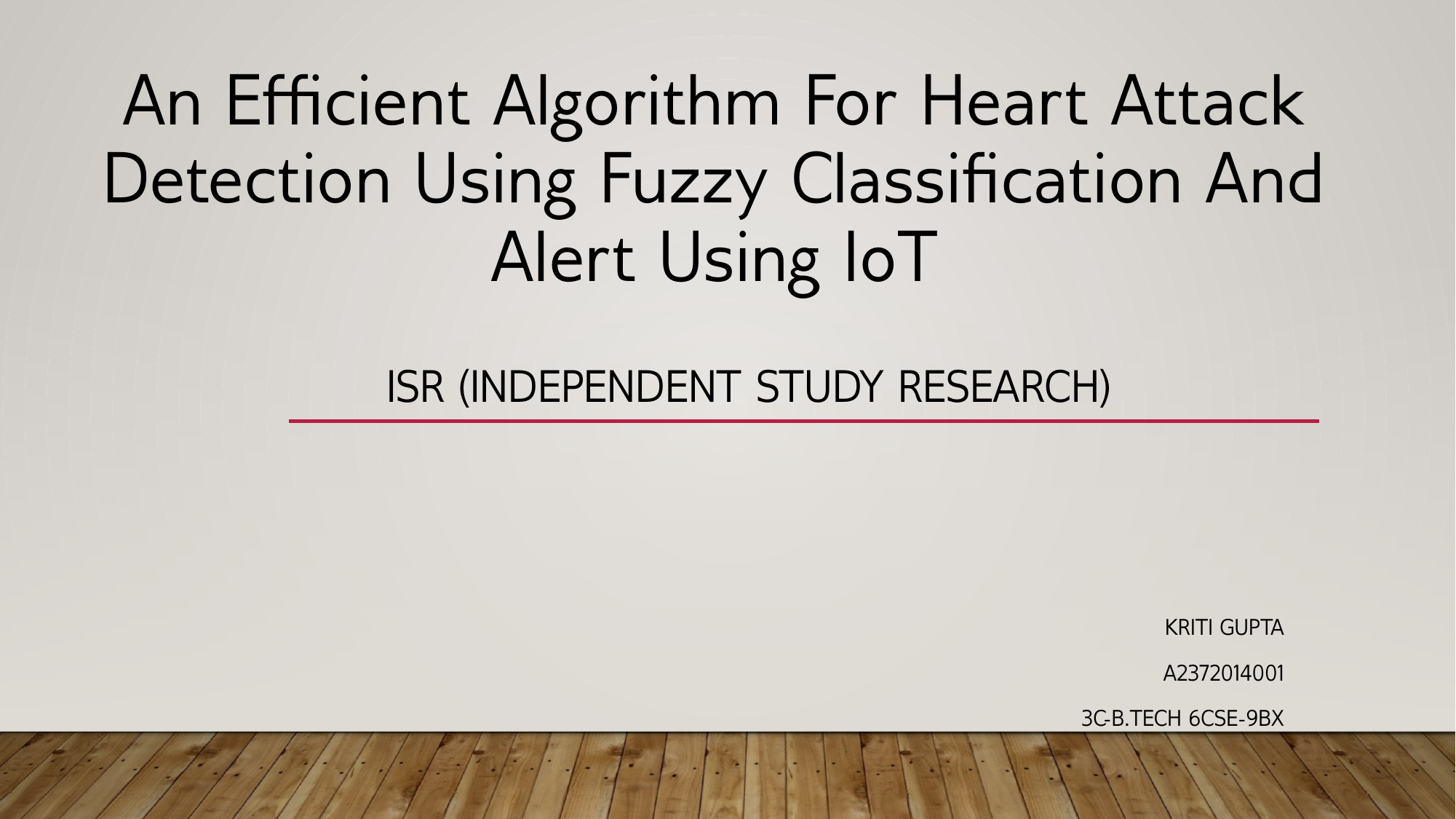

# An Efficient Algorithm For Heart Attack Detection Using Fuzzy Classification And Alert Using IoT
ISR (Independent Study Research)

Kriti Gupta
A2372014001
3C-B.Tech 6CSE-9BX